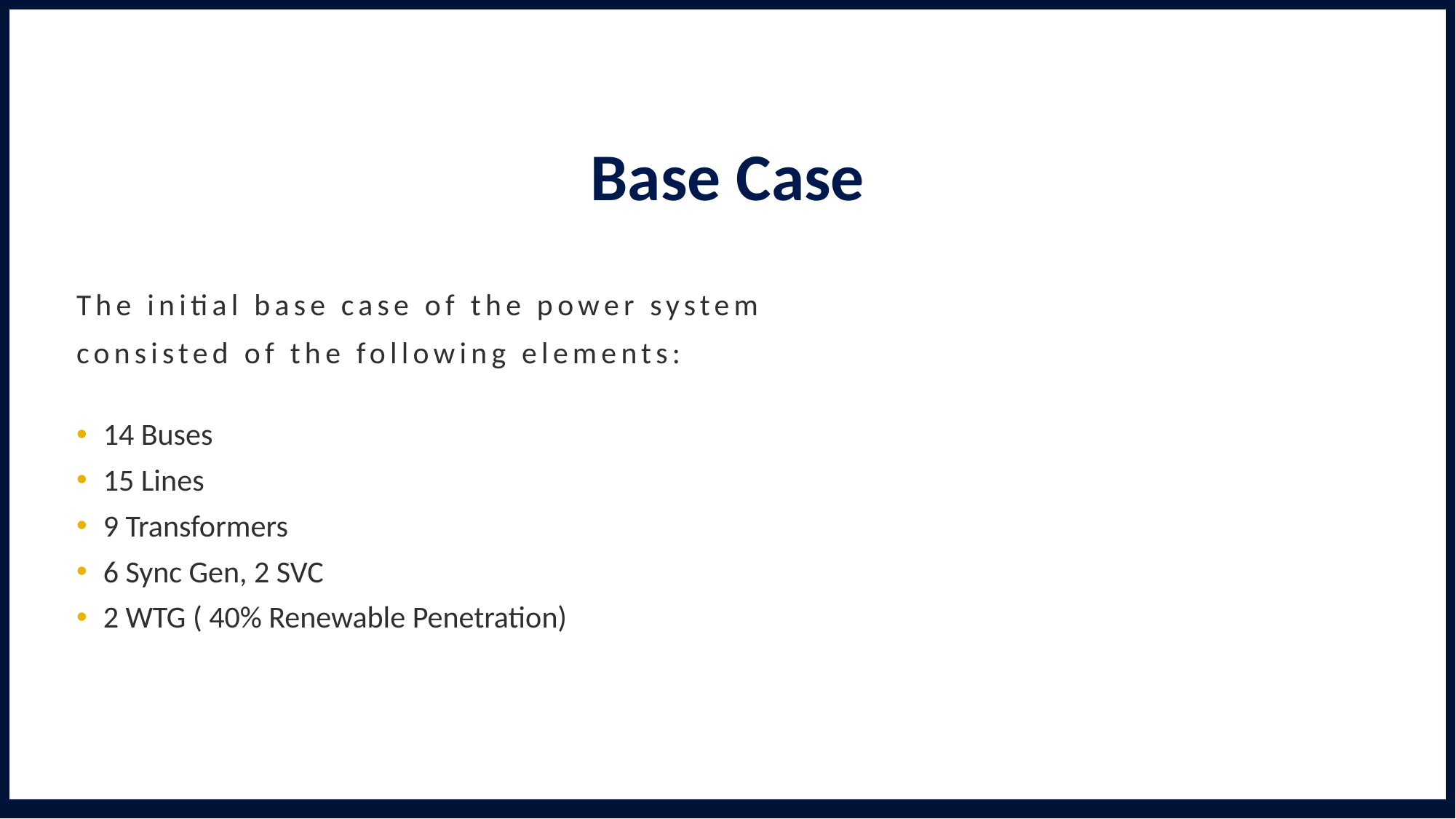

# Base Case
The initial base case of the power system
consisted of the following elements:
14 Buses
15 Lines
9 Transformers
6 Sync Gen, 2 SVC
2 WTG ( 40% Renewable Penetration)

3